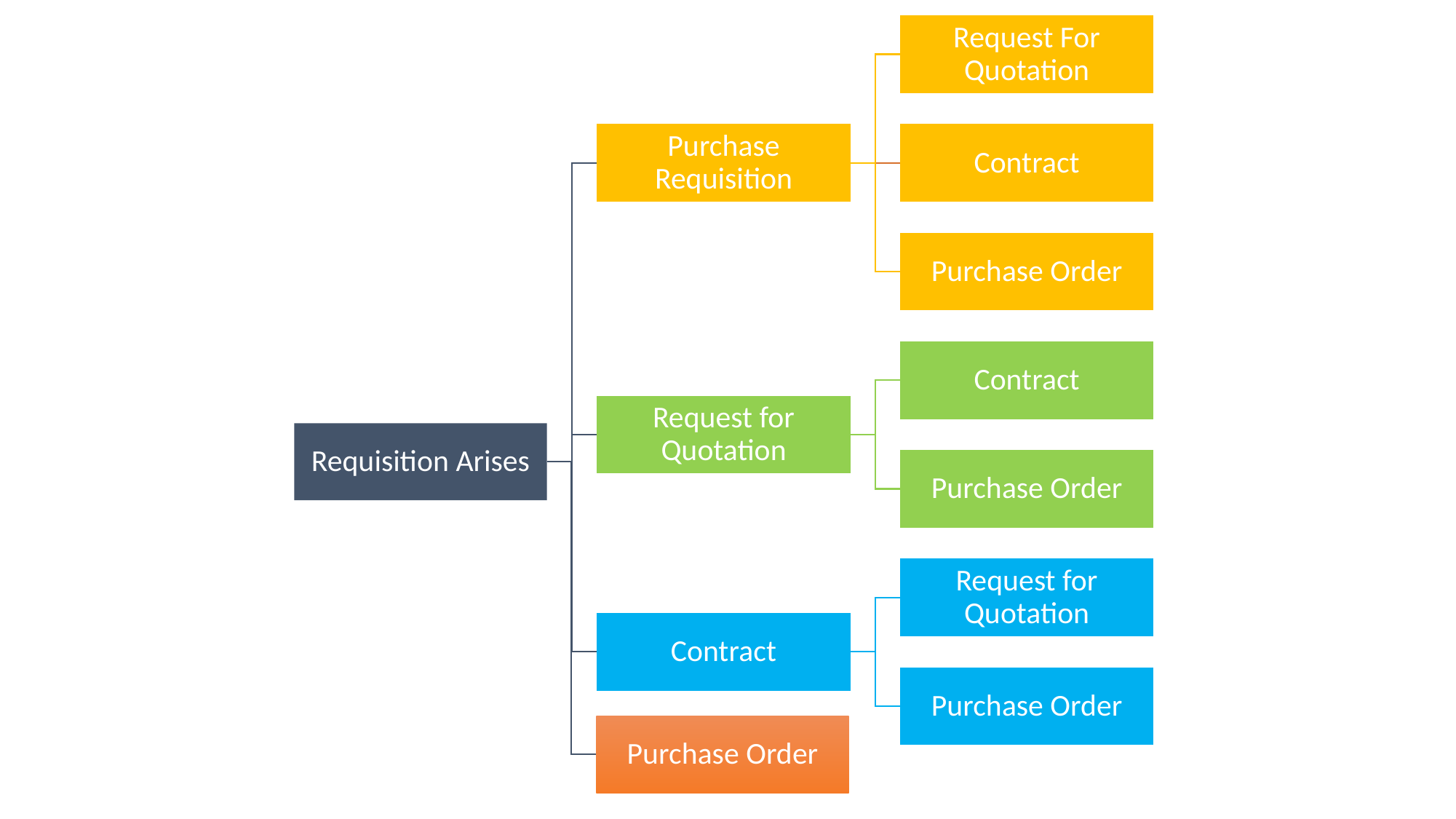

Requisition Arises
Purchase Requisition
Request For Quotation
Contract
Purchase Order
Request for Quotation
Contract
Purchase Order
Contract
Request for Quotation
Purchase Order
Purchase Order